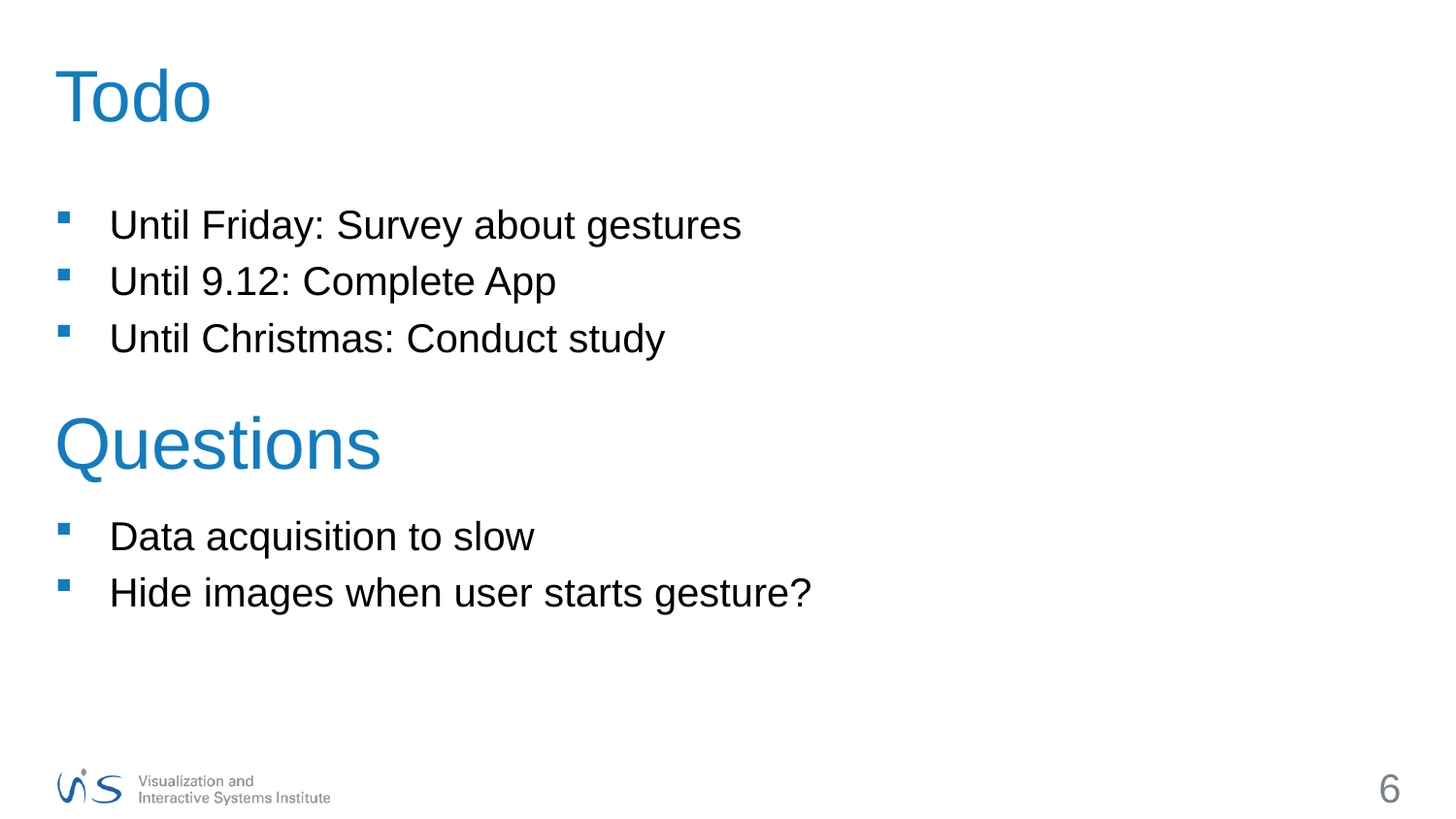

# Todo
Until Friday: Survey about gestures
Until 9.12: Complete App
Until Christmas: Conduct study

Questions
Data acquisition to slow
Hide images when user starts gesture?

6